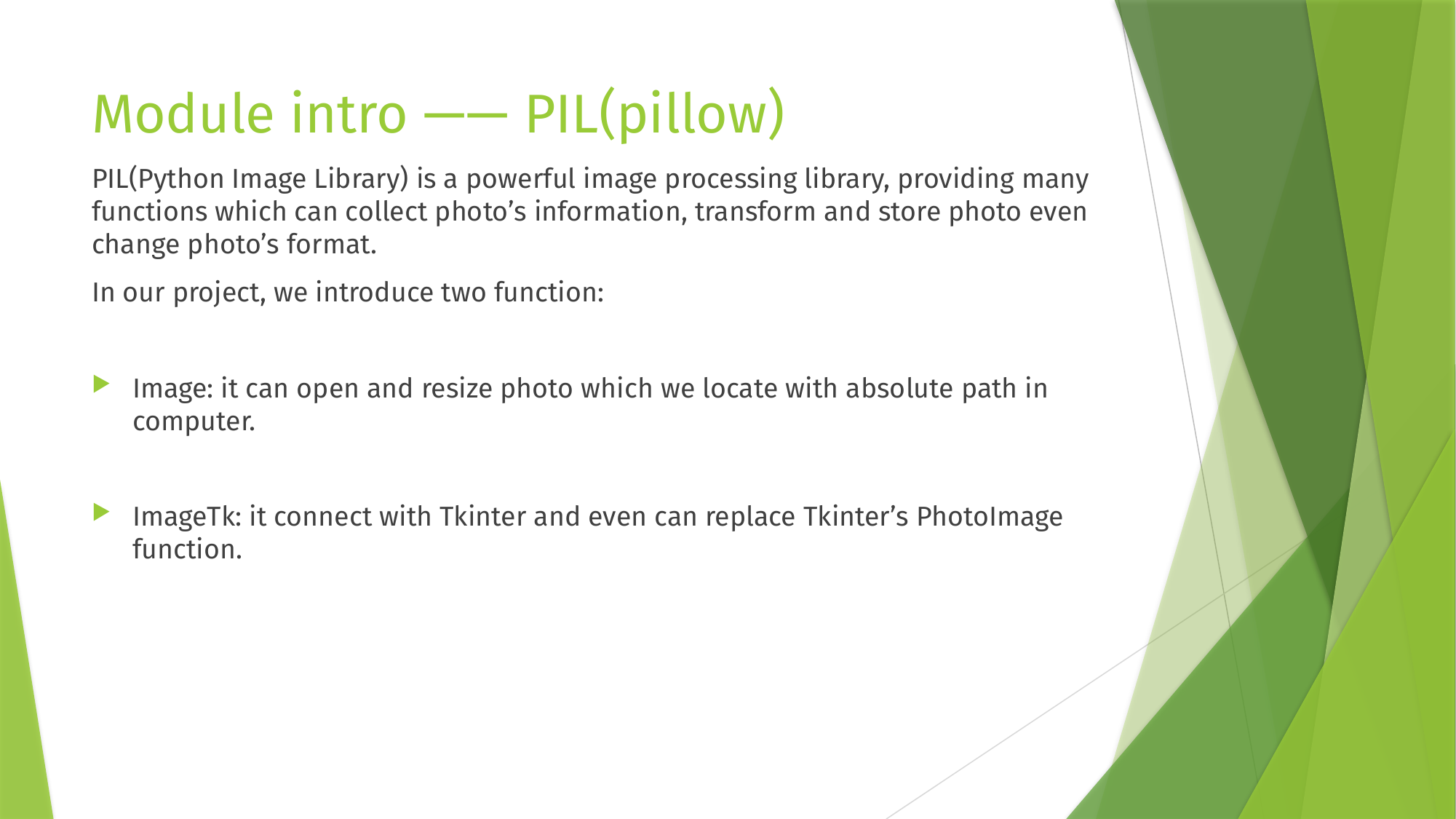

# Module intro —— PIL(pillow)
PIL(Python Image Library) is a powerful image processing library, providing many functions which can collect photo’s information, transform and store photo even change photo’s format.
In our project, we introduce two function:

Image: it can open and resize photo which we locate with absolute path in computer.

ImageTk: it connect with Tkinter and even can replace Tkinter’s PhotoImage function.